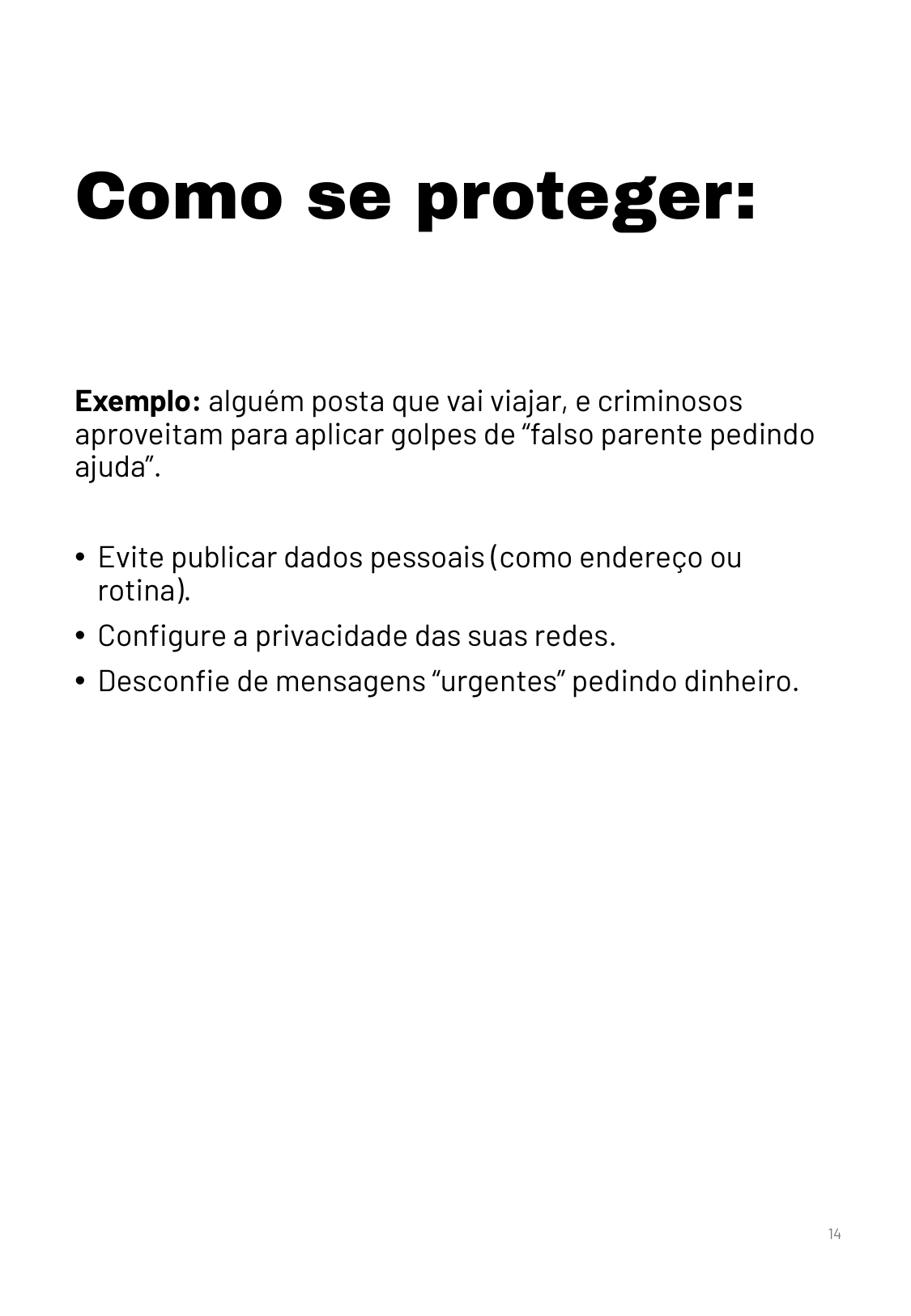

# Como se proteger:
Exemplo: alguém posta que vai viajar, e criminosos aproveitam para aplicar golpes de “falso parente pedindo ajuda”.

Evite publicar dados pessoais (como endereço ou rotina).
Configure a privacidade das suas redes.
Desconfie de mensagens “urgentes” pedindo dinheiro.
14